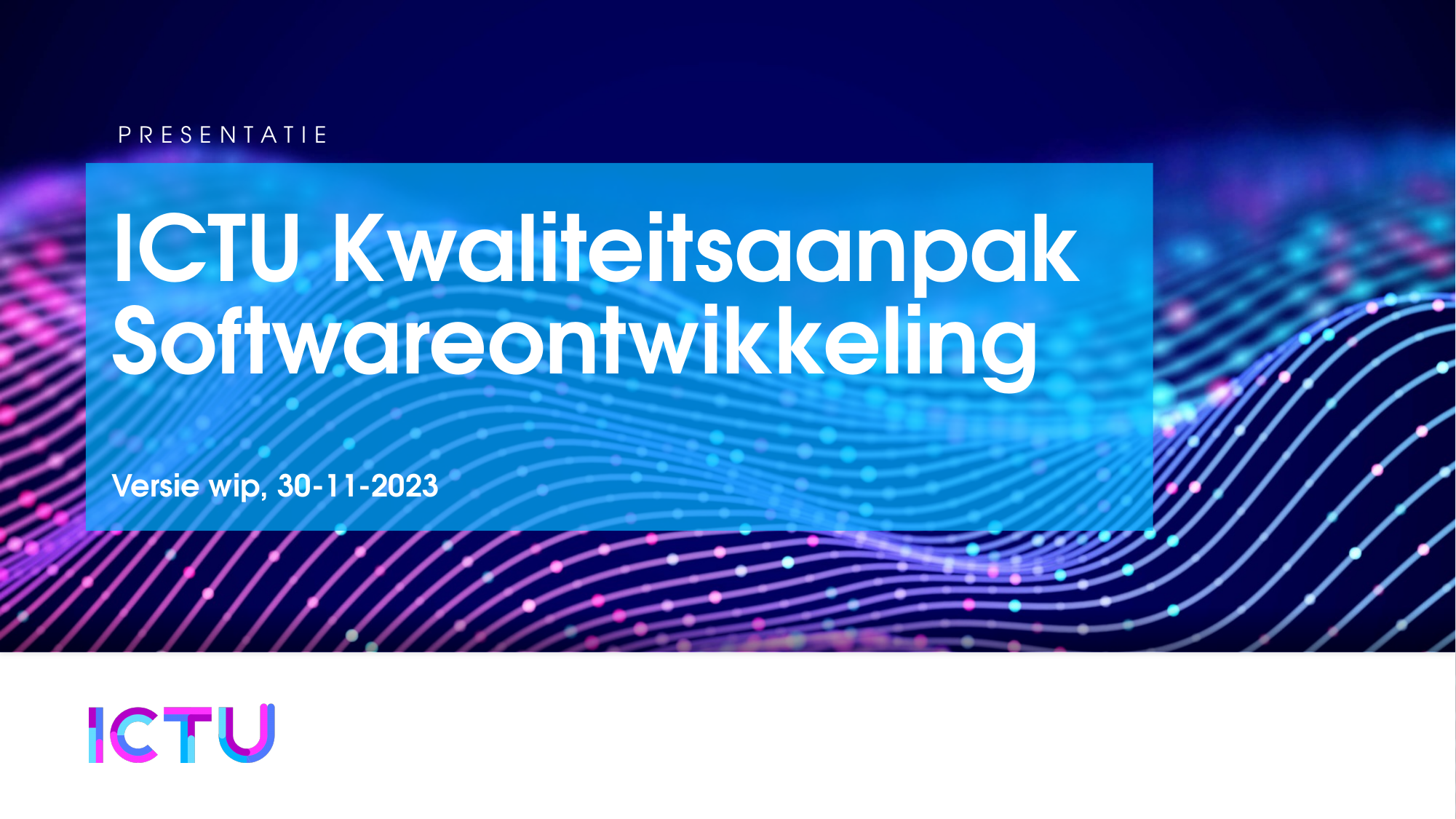

# ICTU Kwaliteitsaanpak Softwareontwikkeling
Versie wip, 30-11-2023